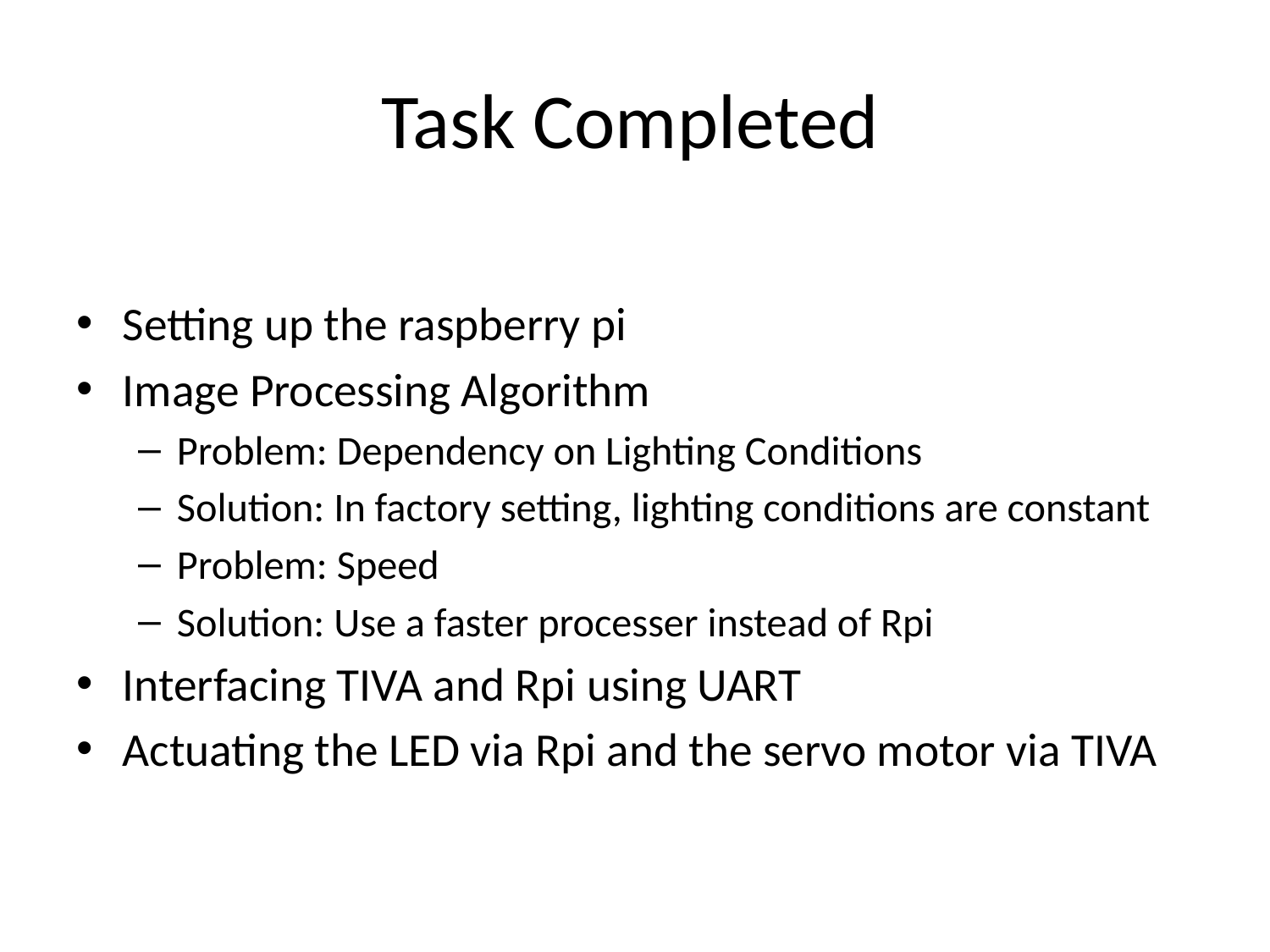

# Task Completed

Setting up the raspberry pi
Image Processing Algorithm
Problem: Dependency on Lighting Conditions
Solution: In factory setting, lighting conditions are constant
Problem: Speed
Solution: Use a faster processer instead of Rpi
Interfacing TIVA and Rpi using UART
Actuating the LED via Rpi and the servo motor via TIVA